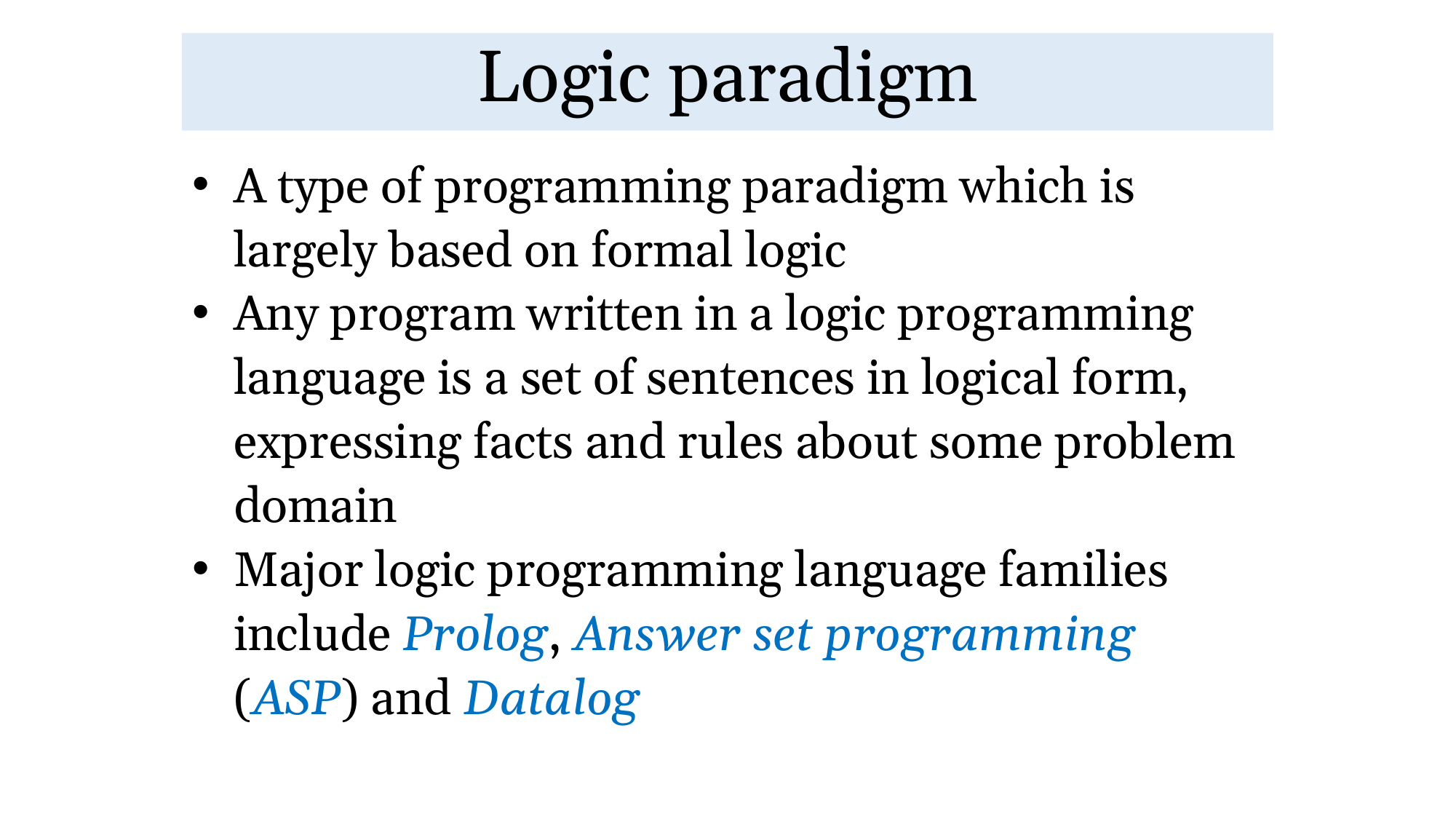

Logic paradigm
A type of programming paradigm which is largely based on formal logic
Any program written in a logic programming language is a set of sentences in logical form, expressing facts and rules about some problem domain
Major logic programming language families include Prolog, Answer set programming (ASP) and Datalog